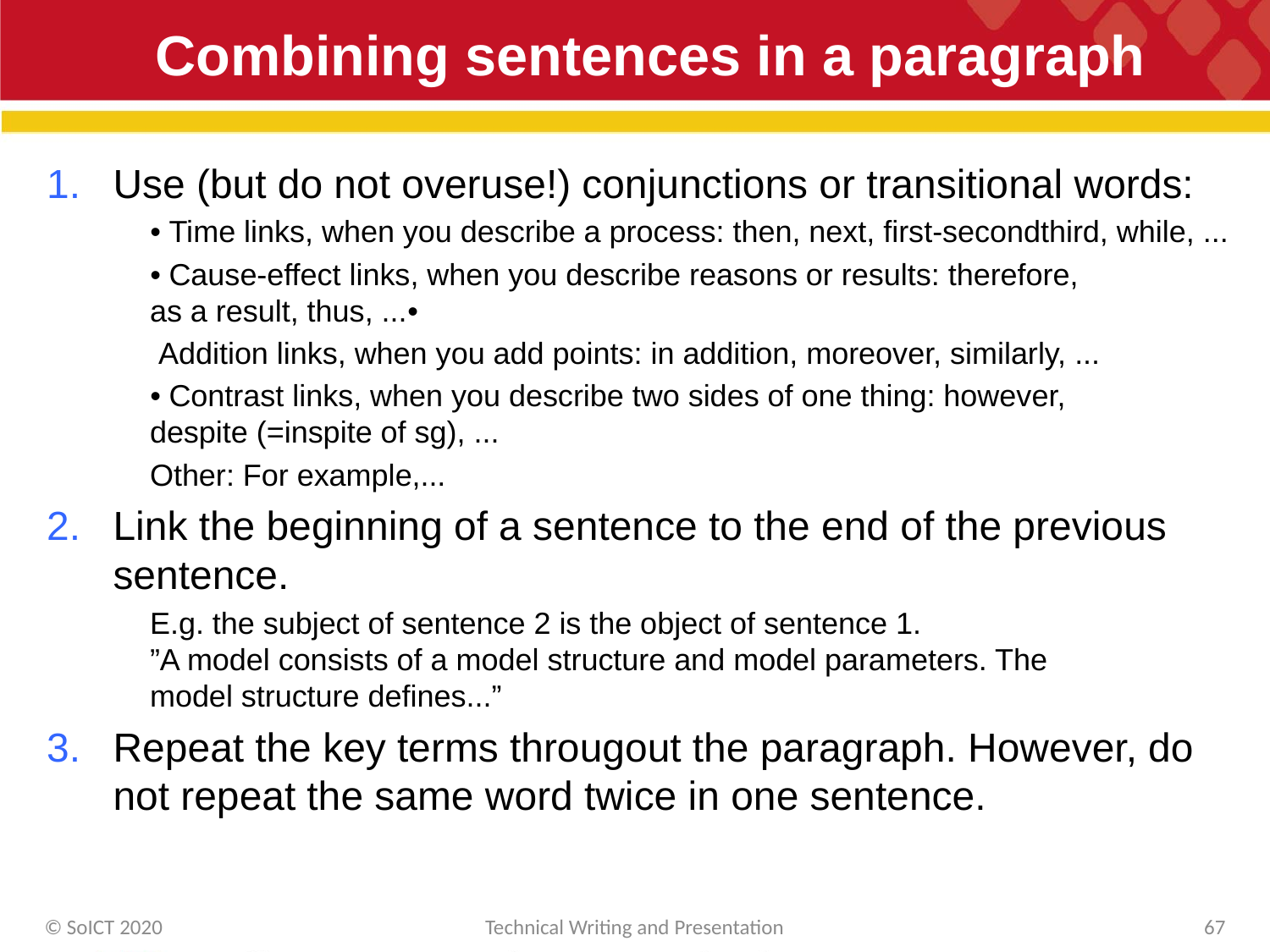

# Combining sentences in a paragraph
Use (but do not overuse!) conjunctions or transitional words:
• Time links, when you describe a process: then, next, first-secondthird, while, ...
• Cause-effect links, when you describe reasons or results: therefore,
as a result, thus, ...•
 Addition links, when you add points: in addition, moreover, similarly, ...
• Contrast links, when you describe two sides of one thing: however,
despite (=inspite of sg), ...
Other: For example,...
Link the beginning of a sentence to the end of the previous sentence.
E.g. the subject of sentence 2 is the object of sentence 1.
”A model consists of a model structure and model parameters. The
model structure defines...”
Repeat the key terms througout the paragraph. However, do not repeat the same word twice in one sentence.
© SoICT 2020
Technical Writing and Presentation
67